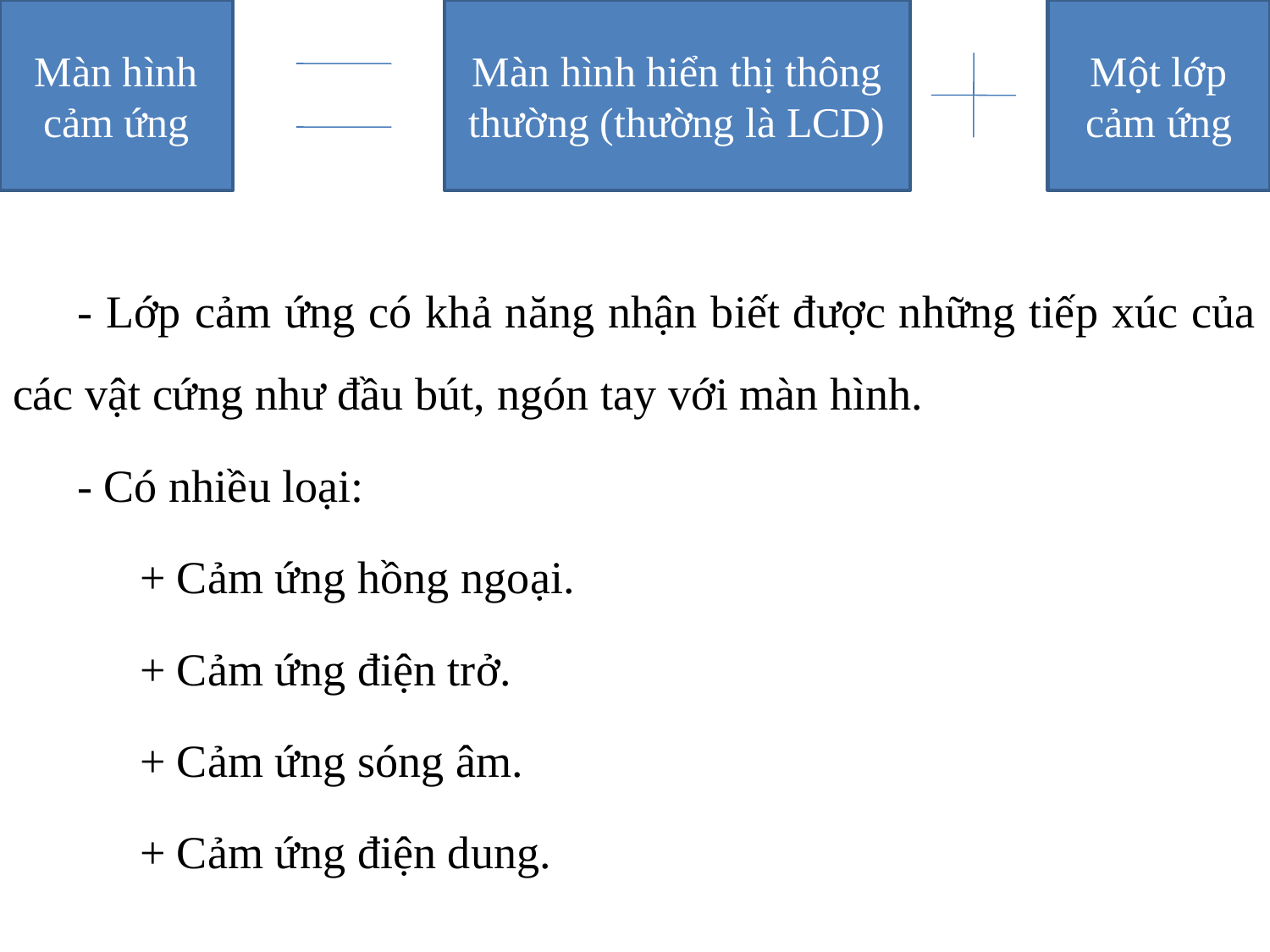

- Lớp cảm ứng có khả năng nhận biết được những tiếp xúc của các vật cứng như đầu bút, ngón tay với màn hình.
- Có nhiều loại:
+ Cảm ứng hồng ngoại.
+ Cảm ứng điện trở.
+ Cảm ứng sóng âm.
+ Cảm ứng điện dung.
Màn hình cảm ứng
Màn hình hiển thị thông thường (thường là LCD)
Một lớp cảm ứng